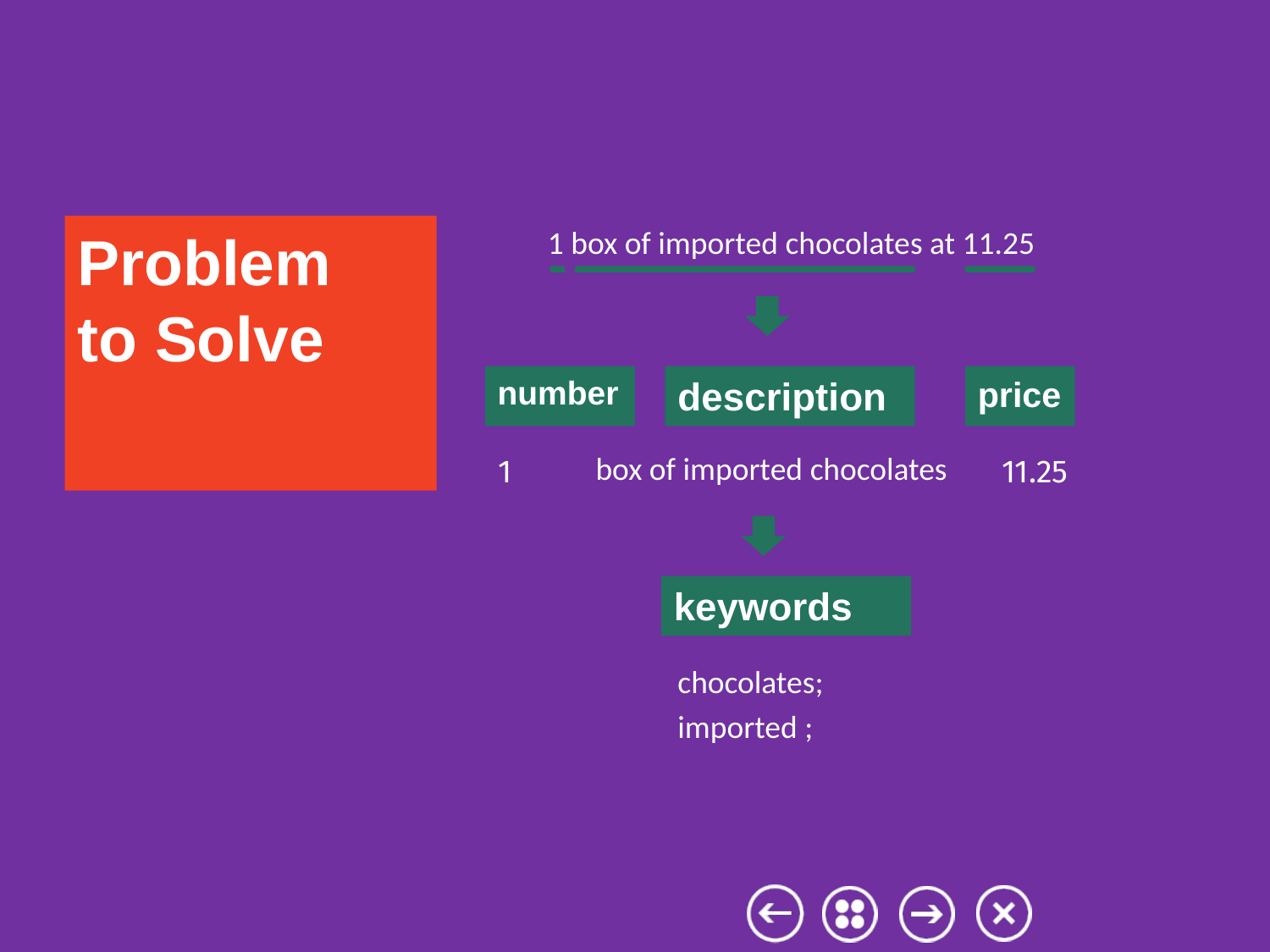

# Problem to Solve
1 box of imported chocolates at 11.25

number
description
price
box of imported chocolates
1
11.25

keywords
chocolates;
imported ;